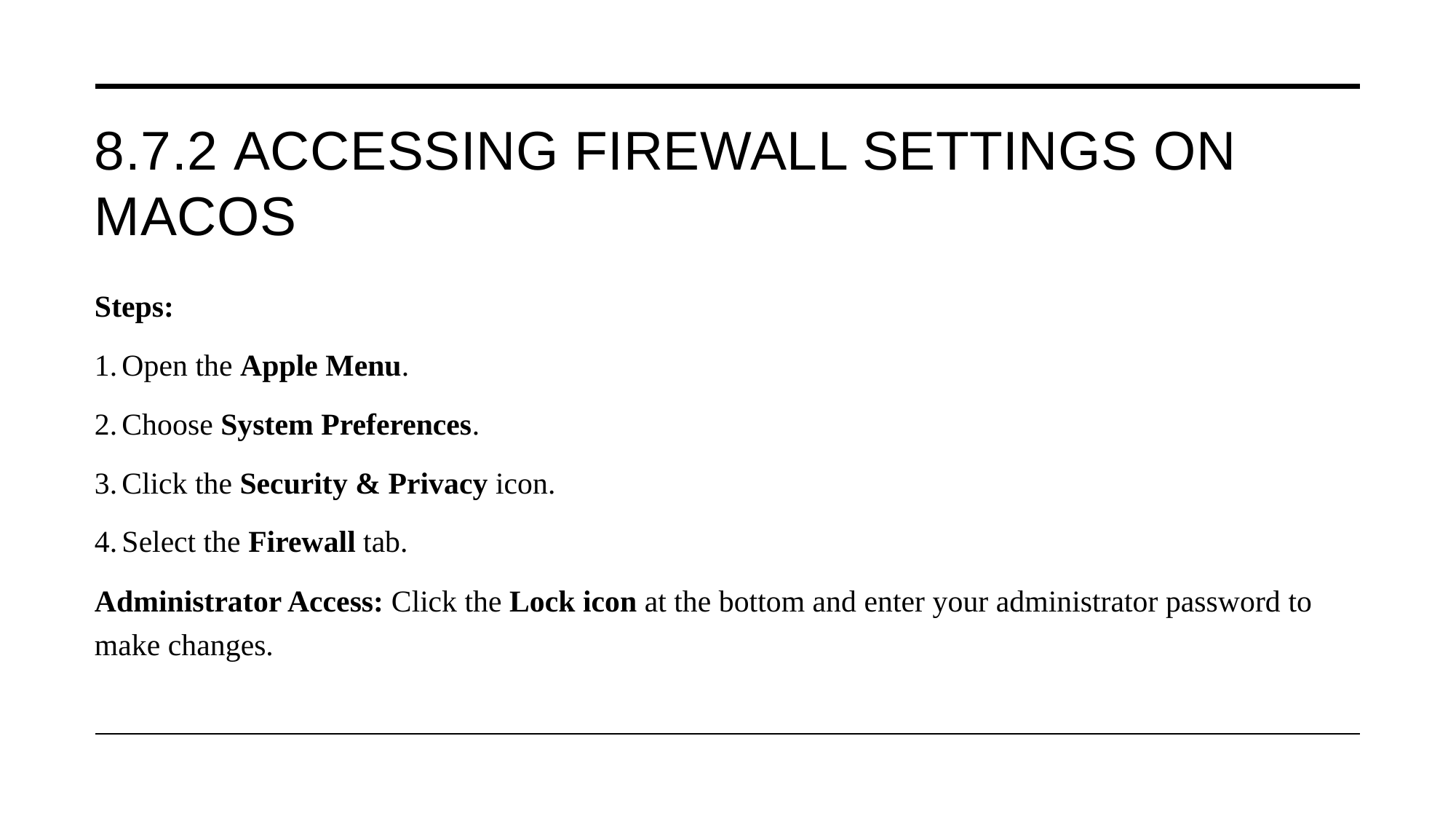

# 8.7.2 Accessing Firewall Settings on macOS
Steps:
Open the Apple Menu.
Choose System Preferences.
Click the Security & Privacy icon.
Select the Firewall tab.
Administrator Access: Click the Lock icon at the bottom and enter your administrator password to make changes.